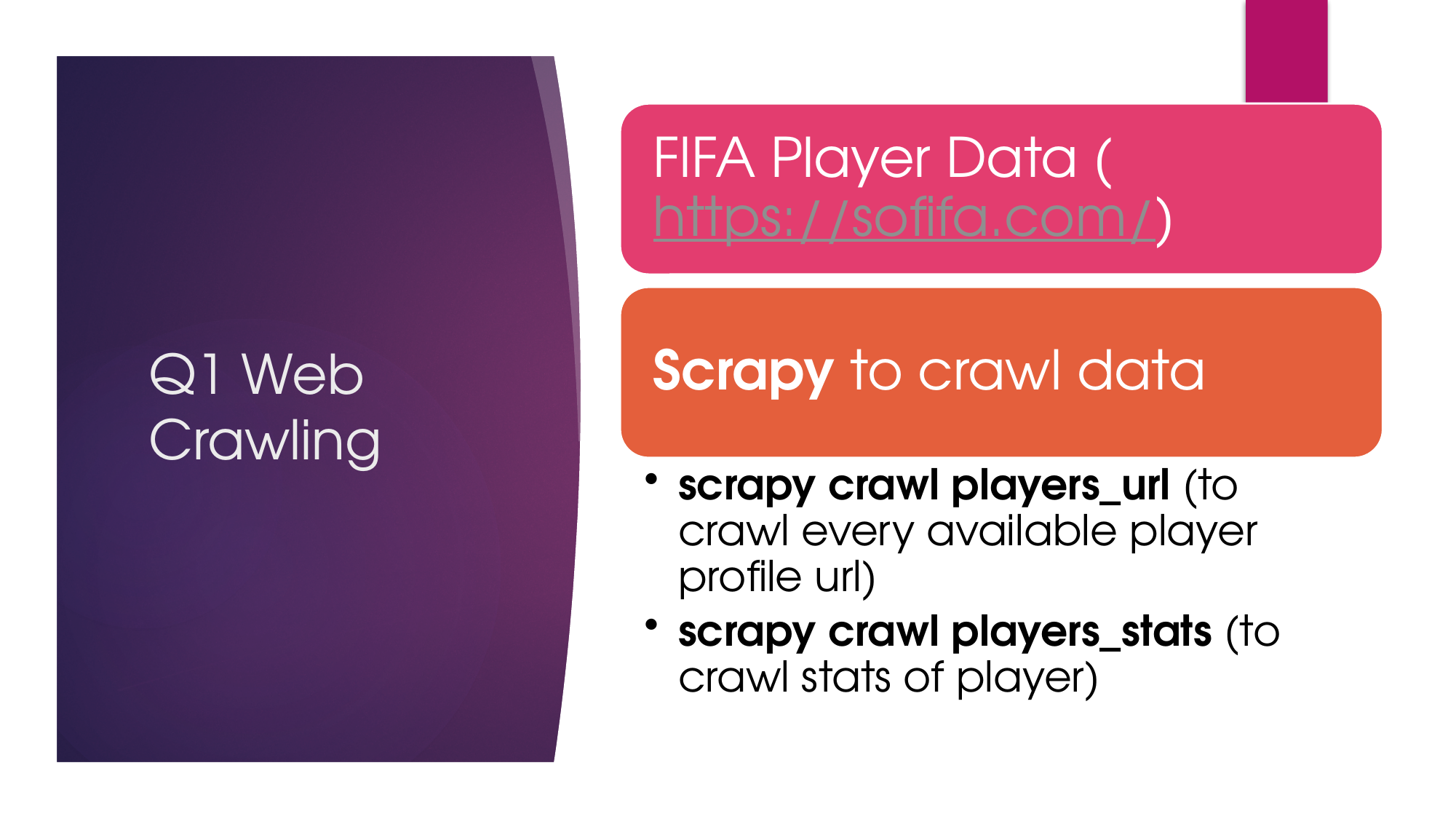

FIFA Player Data (https://sofifa.com/)
Scrapy to crawl data
scrapy crawl players_url (to crawl every available player profile url)
scrapy crawl players_stats (to crawl stats of player)
# Q1 Web Crawling